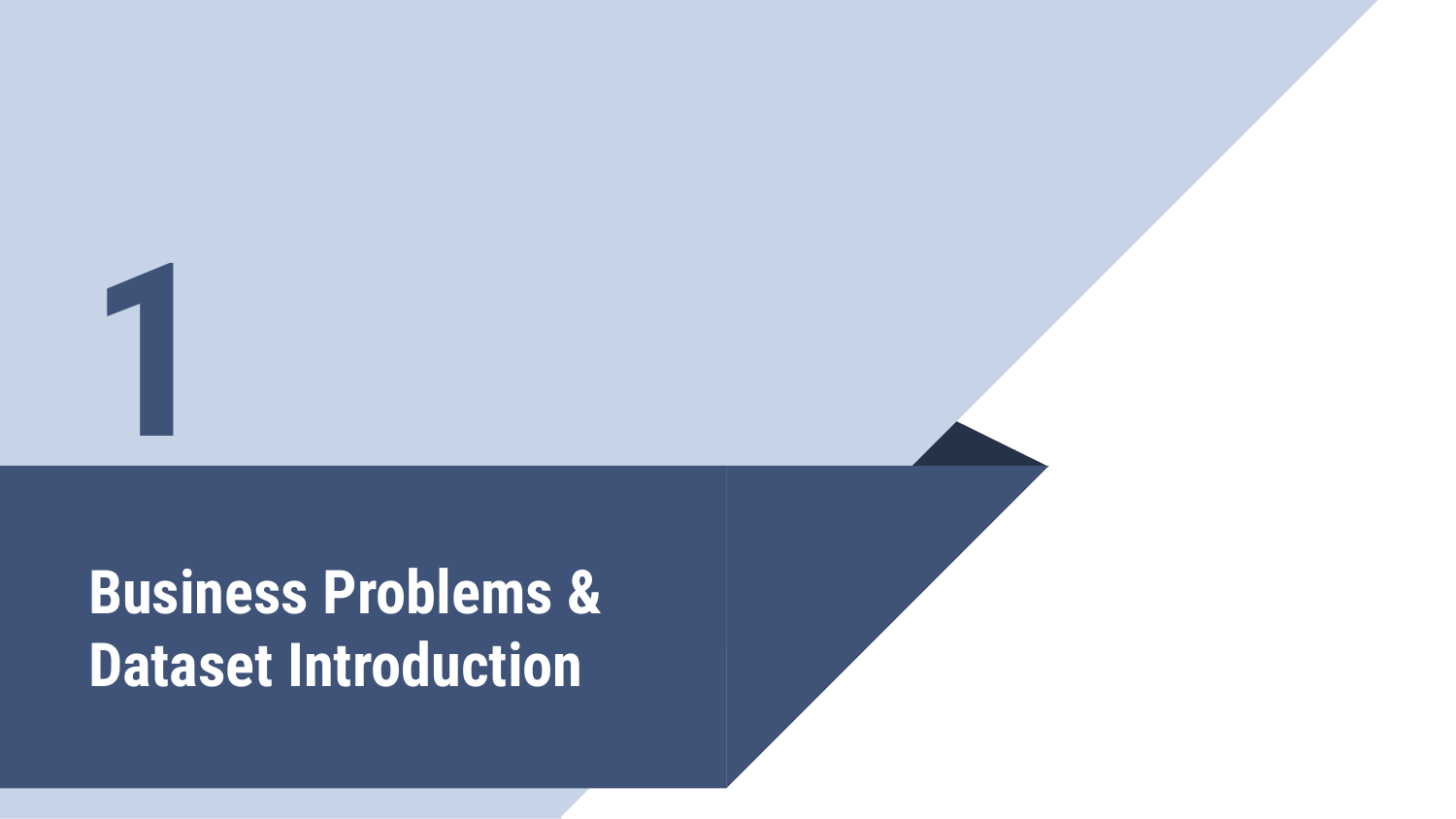

1
# Business Problems & Dataset Introduction